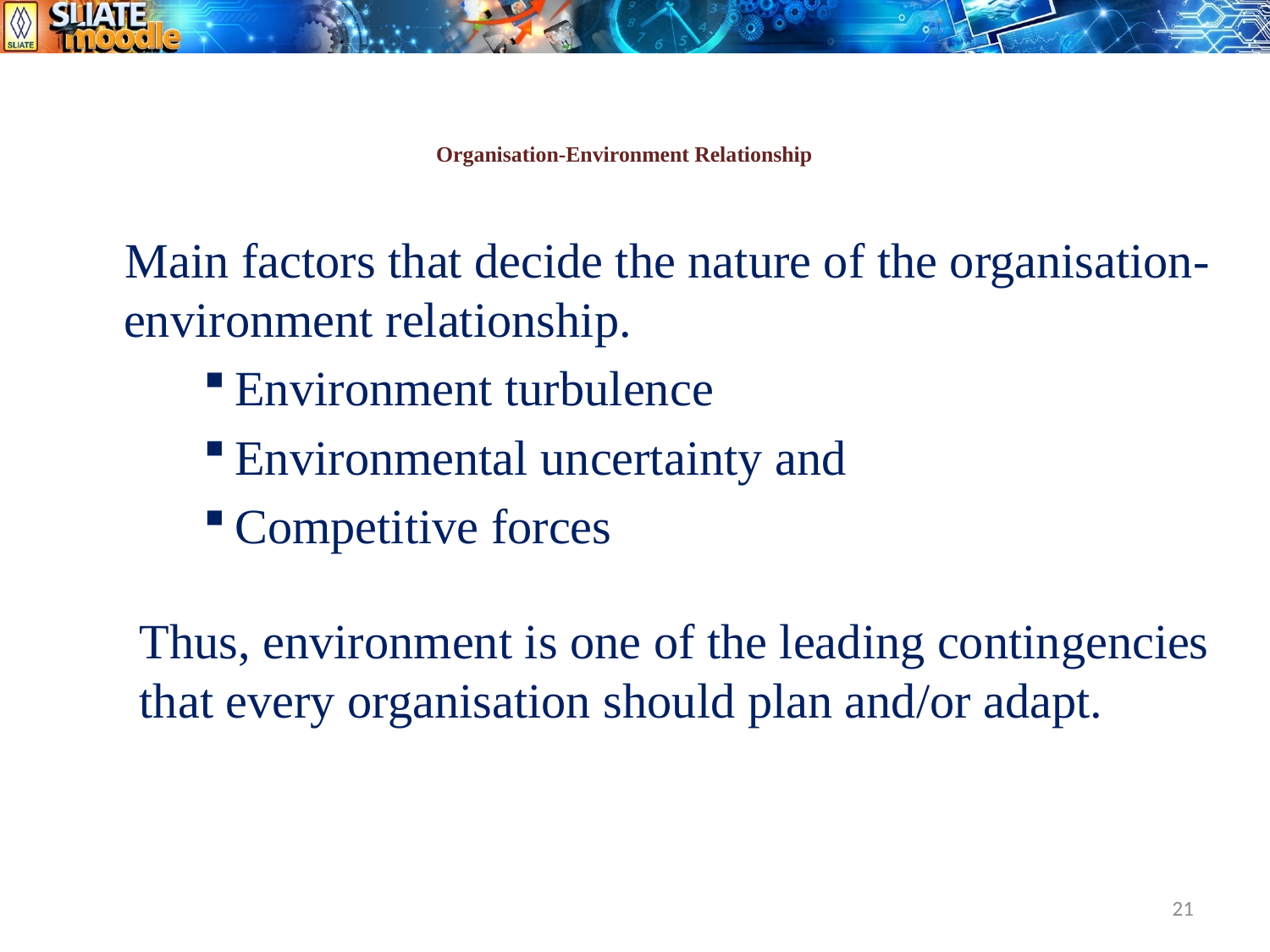

# Organisation-Environment Relationship
    Main factors that decide the nature of the organisation-environment relationship.
Environment turbulence
Environmental uncertainty and
Competitive forces

Thus, environment is one of the leading contingencies that every organisation should plan and/or adapt.
21